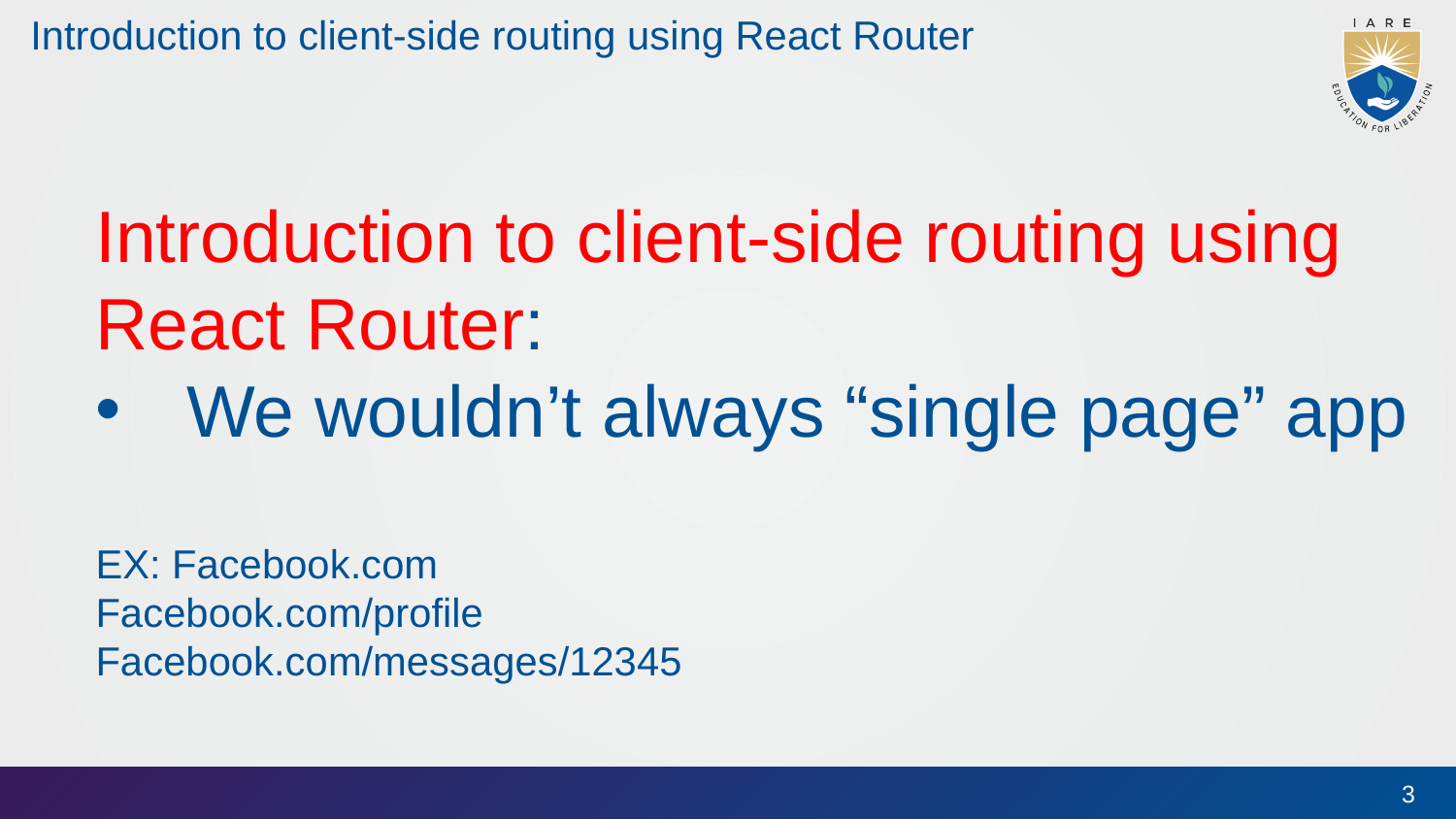

# Introduction to client-side routing using React Router
Introduction to client-side routing using React Router:
We wouldn’t always “single page” app

EX: Facebook.com
Facebook.com/profile
Facebook.com/messages/12345

3